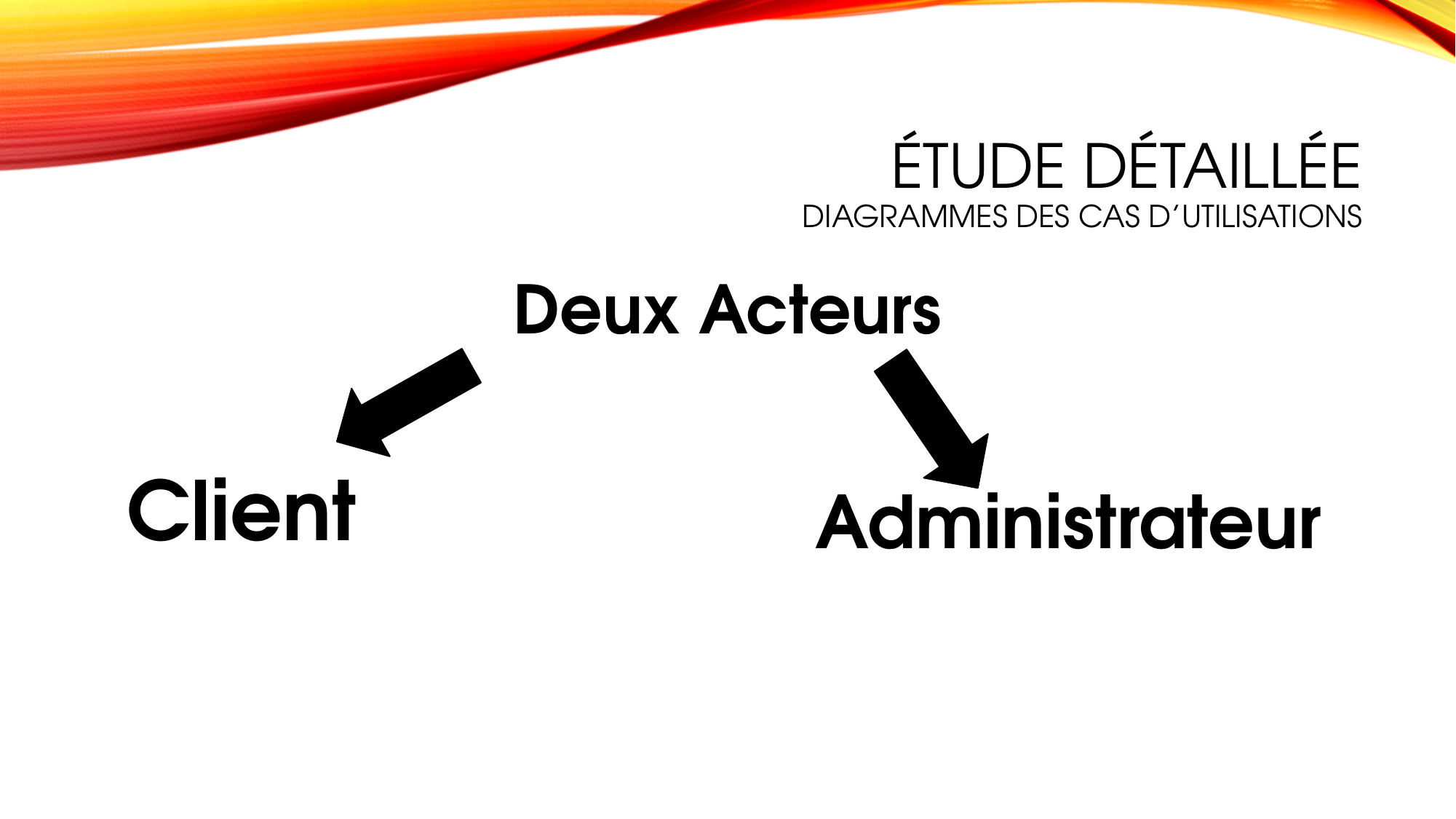

étude DéTAILLée
Diagrammes des cas d’utilisations
Deux Acteurs

Client
Administrateur